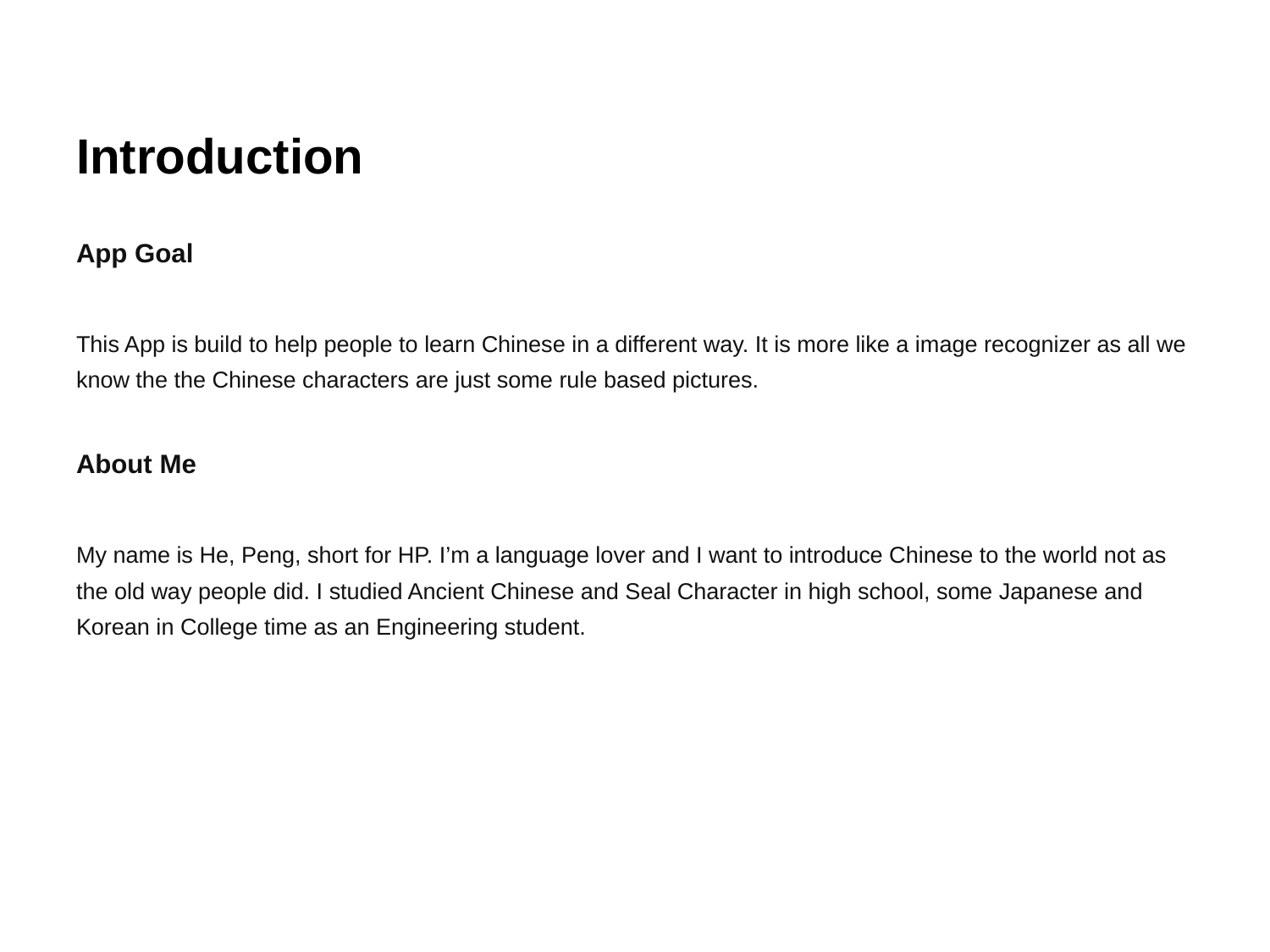

# Introduction
App Goal
This App is build to help people to learn Chinese in a different way. It is more like a image recognizer as all we know the the Chinese characters are just some rule based pictures.
About Me
My name is He, Peng, short for HP. I’m a language lover and I want to introduce Chinese to the world not as the old way people did. I studied Ancient Chinese and Seal Character in high school, some Japanese and Korean in College time as an Engineering student.